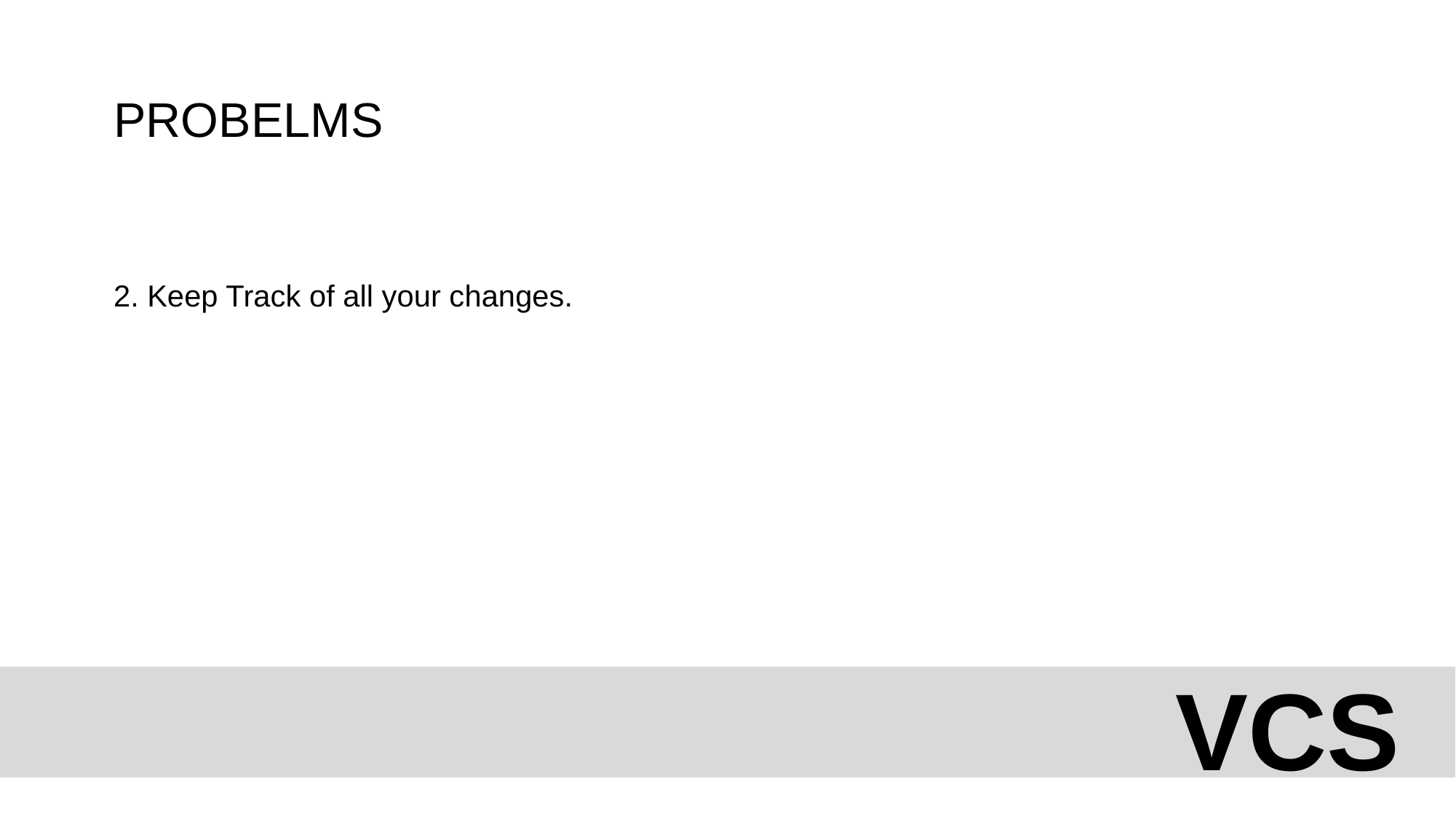

PROBELMS
2. Keep Track of all your changes.
VCS